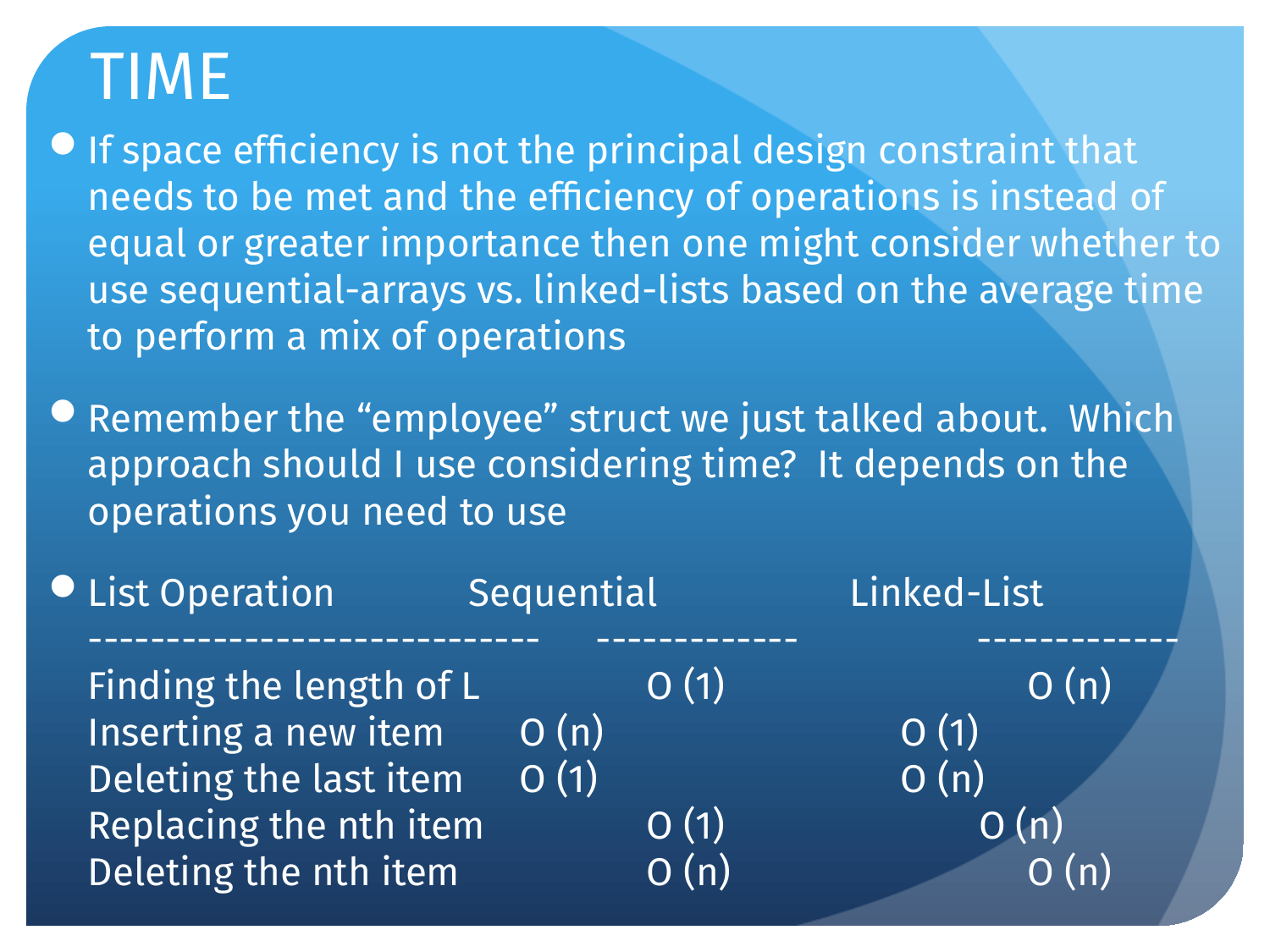

# TIME
If space efficiency is not the principal design constraint that needs to be met and the efficiency of operations is instead of equal or greater importance then one might consider whether to use sequential-arrays vs. linked-lists based on the average time to perform a mix of operations
Remember the “employee” struct we just talked about.  Which approach should I use considering time?  It depends on the operations you need to use
List Operation		Sequential		Linked-List
-----------------------------	-------------		-------------
Finding the length of L	     O (1)		     O (n)
Inserting a new item	     O (n)		     O (1)
Deleting the last item	     O (1)		     O (n)
Replacing the nth item	     O (1)                         O (n)
Deleting the nth item   	     O (n)		     O (n)